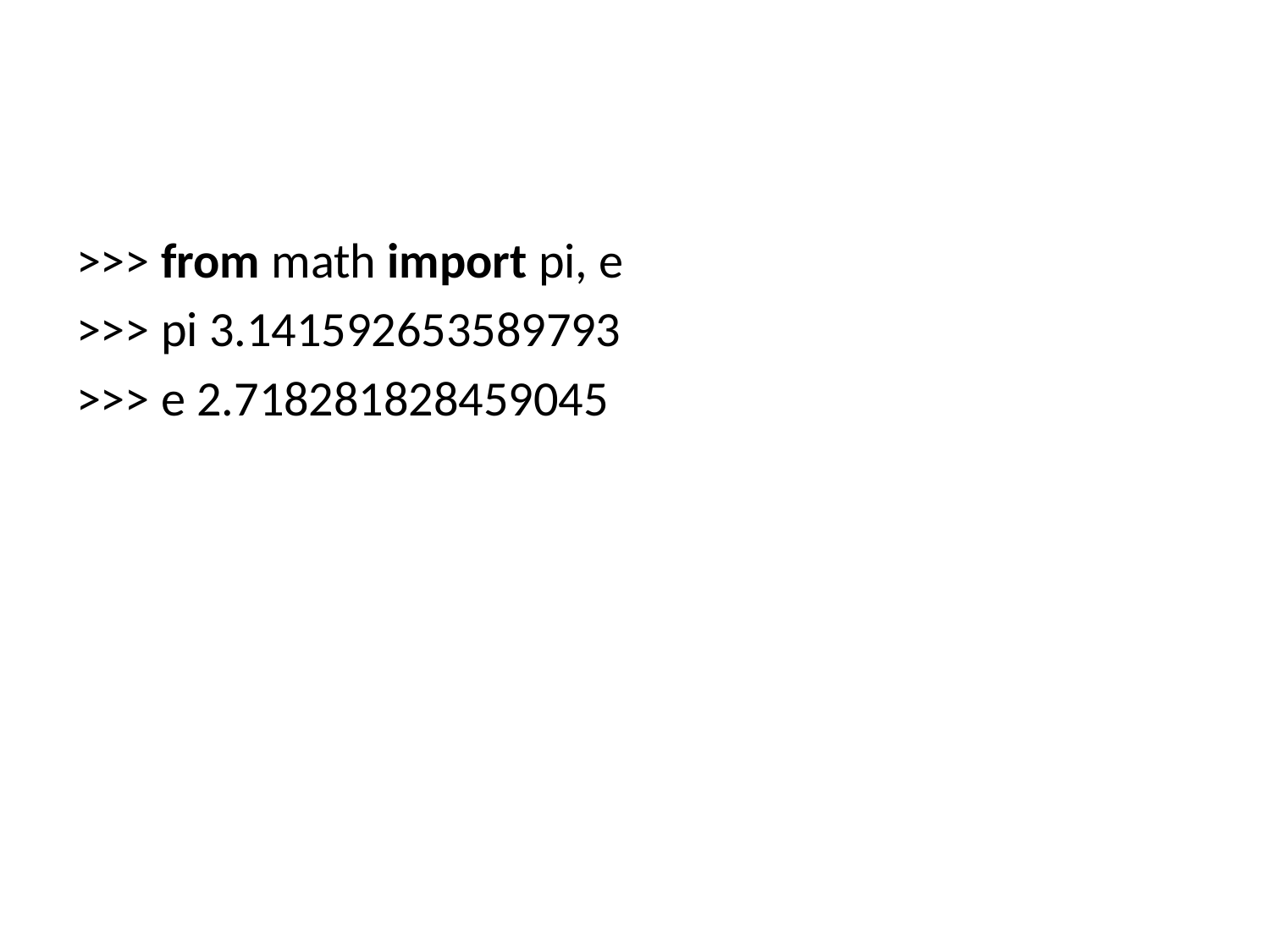

#
>>> from math import pi, e
>>> pi 3.141592653589793
>>> e 2.718281828459045